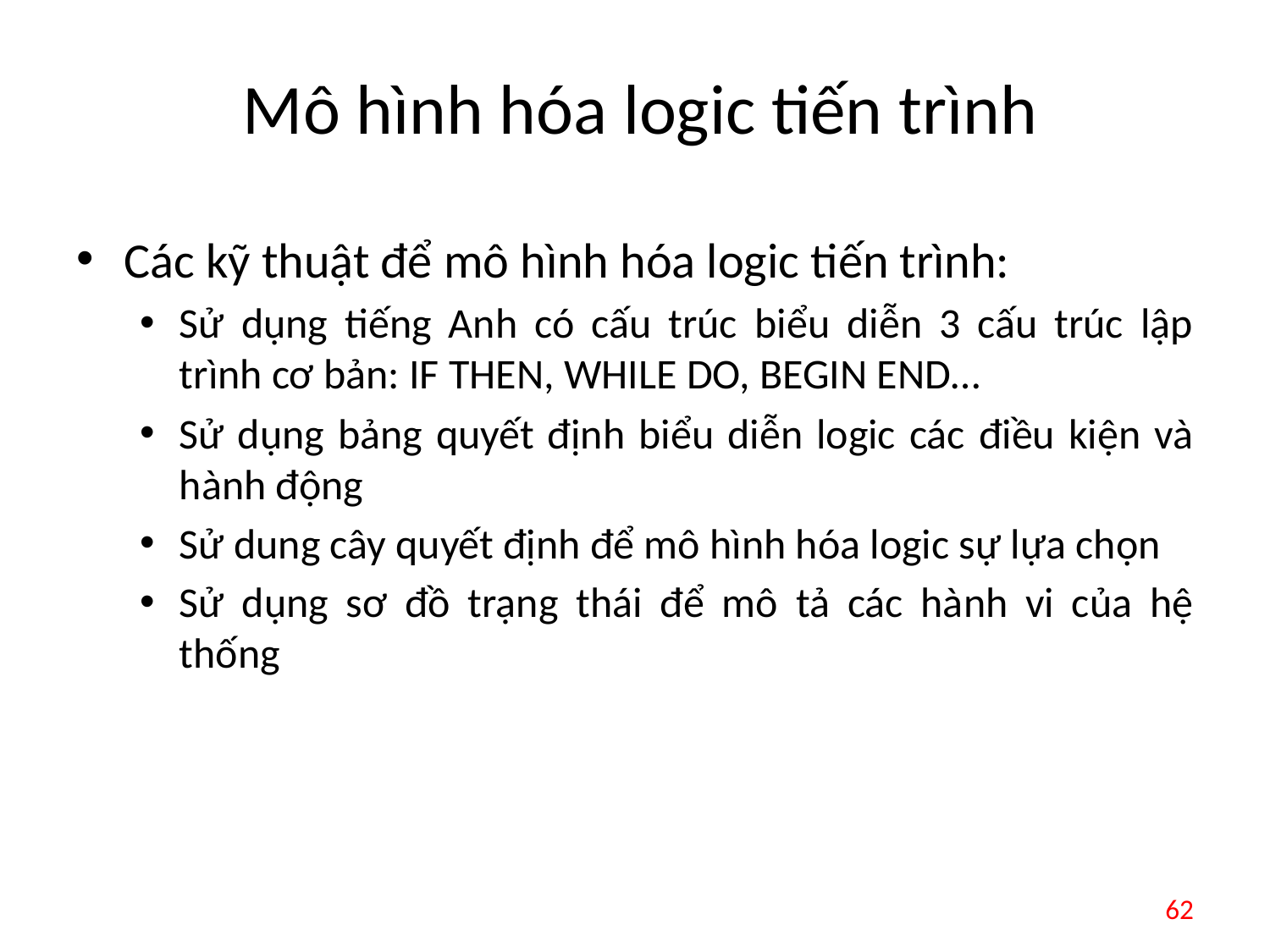

# Mô hình hóa logic tiến trình
Các kỹ thuật để mô hình hóa logic tiến trình:
Sử dụng tiếng Anh có cấu trúc biểu diễn 3 cấu trúc lập trình cơ bản: IF THEN, WHILE DO, BEGIN END…
Sử dụng bảng quyết định biểu diễn logic các điều kiện và hành động
Sử dung cây quyết định để mô hình hóa logic sự lựa chọn
Sử dụng sơ đồ trạng thái để mô tả các hành vi của hệ thống

62